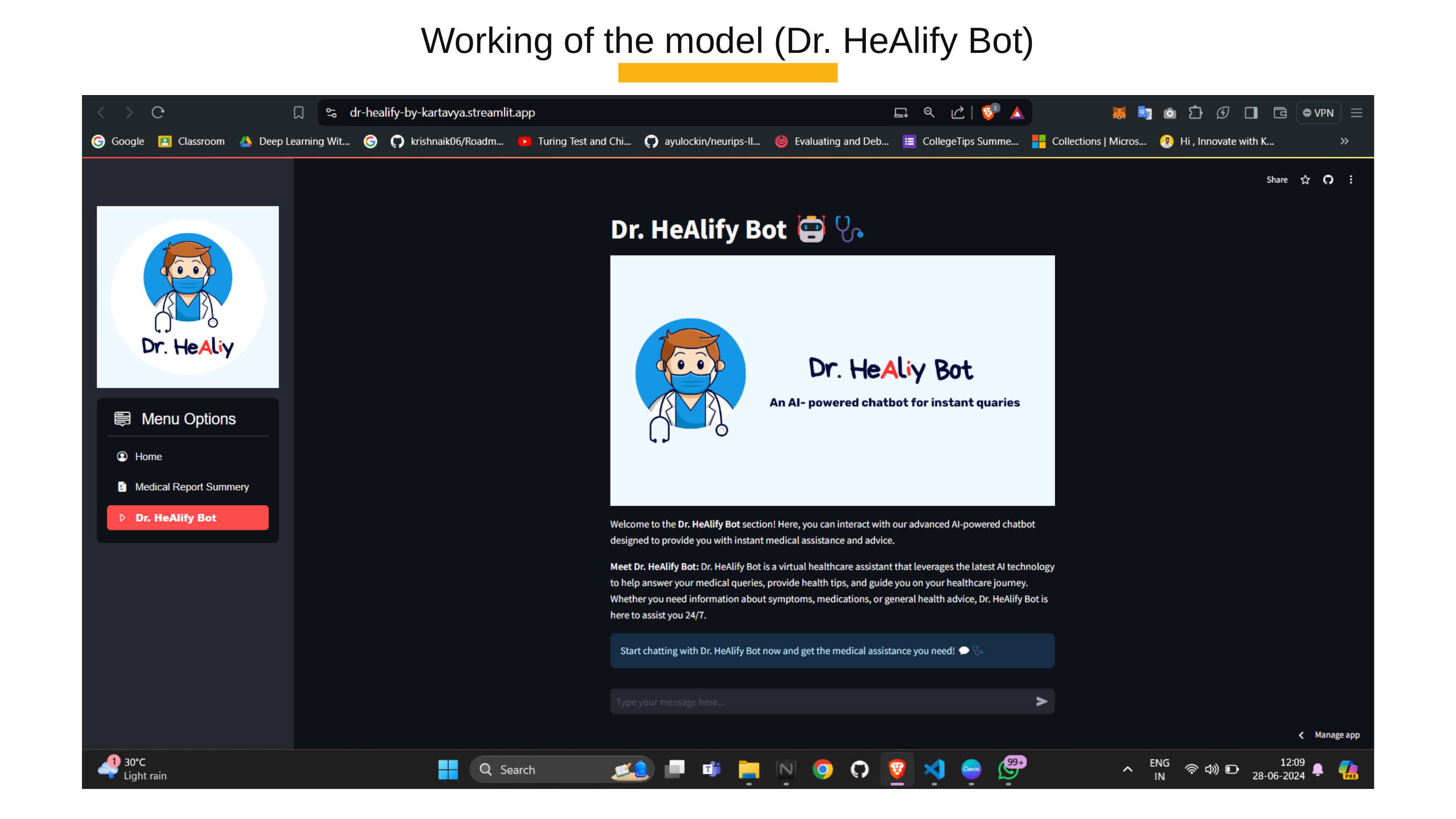

Working of the model (Dr. HeAlify Bot)